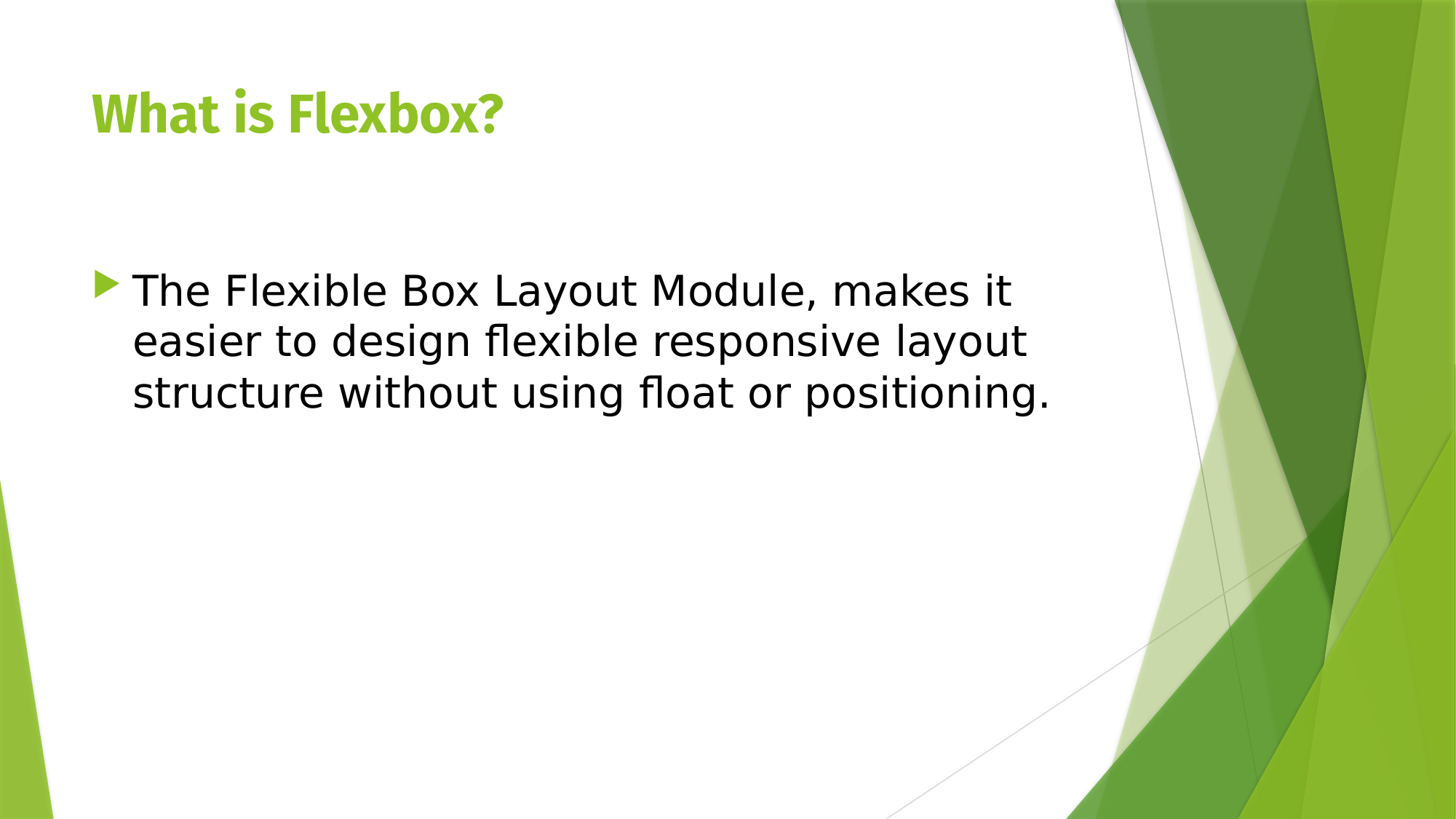

# What is Flexbox?
The Flexible Box Layout Module, makes it easier to design flexible responsive layout structure without using float or positioning.